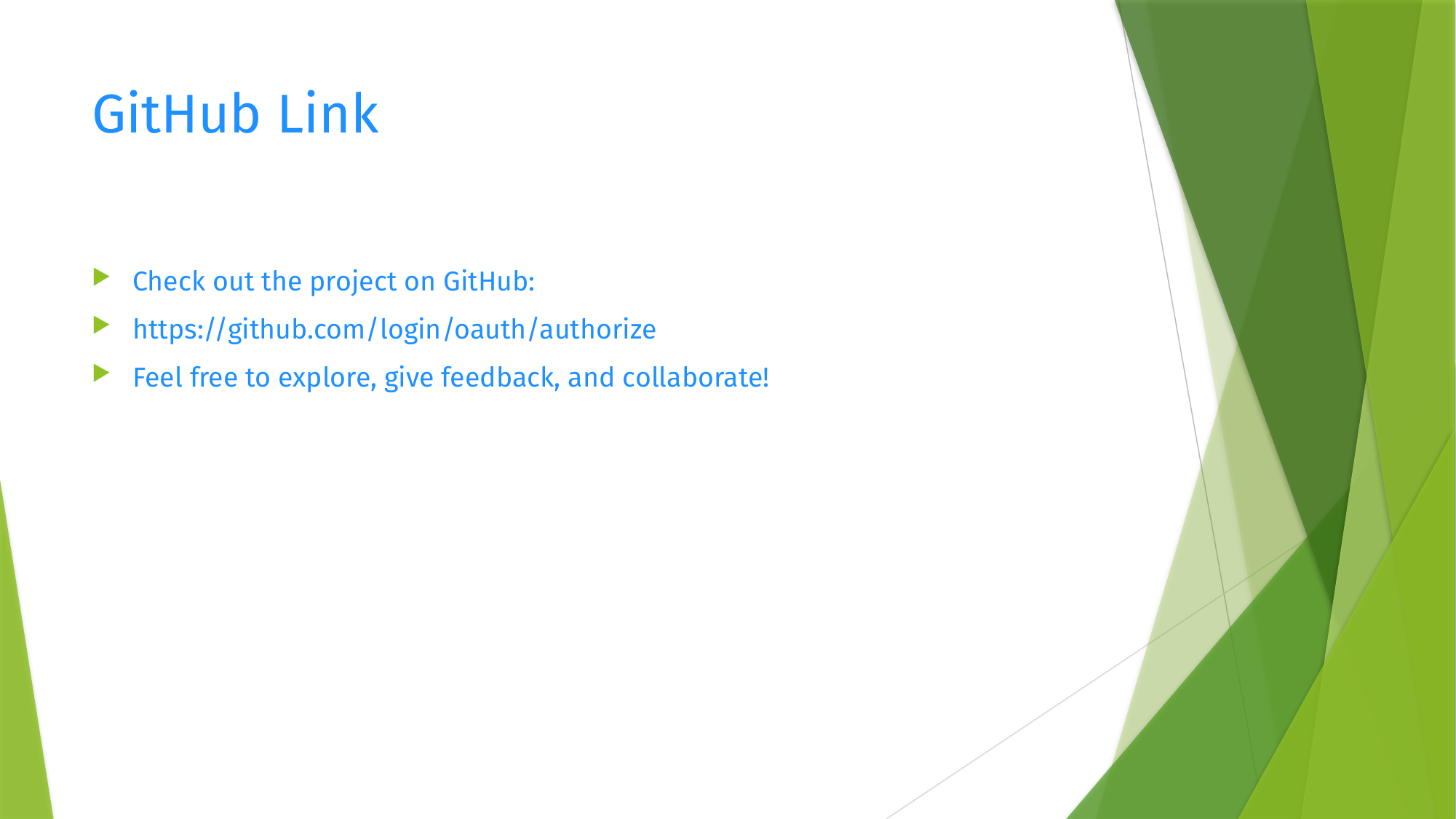

# GitHub Link
Check out the project on GitHub:
https://github.com/login/oauth/authorize
Feel free to explore, give feedback, and collaborate!